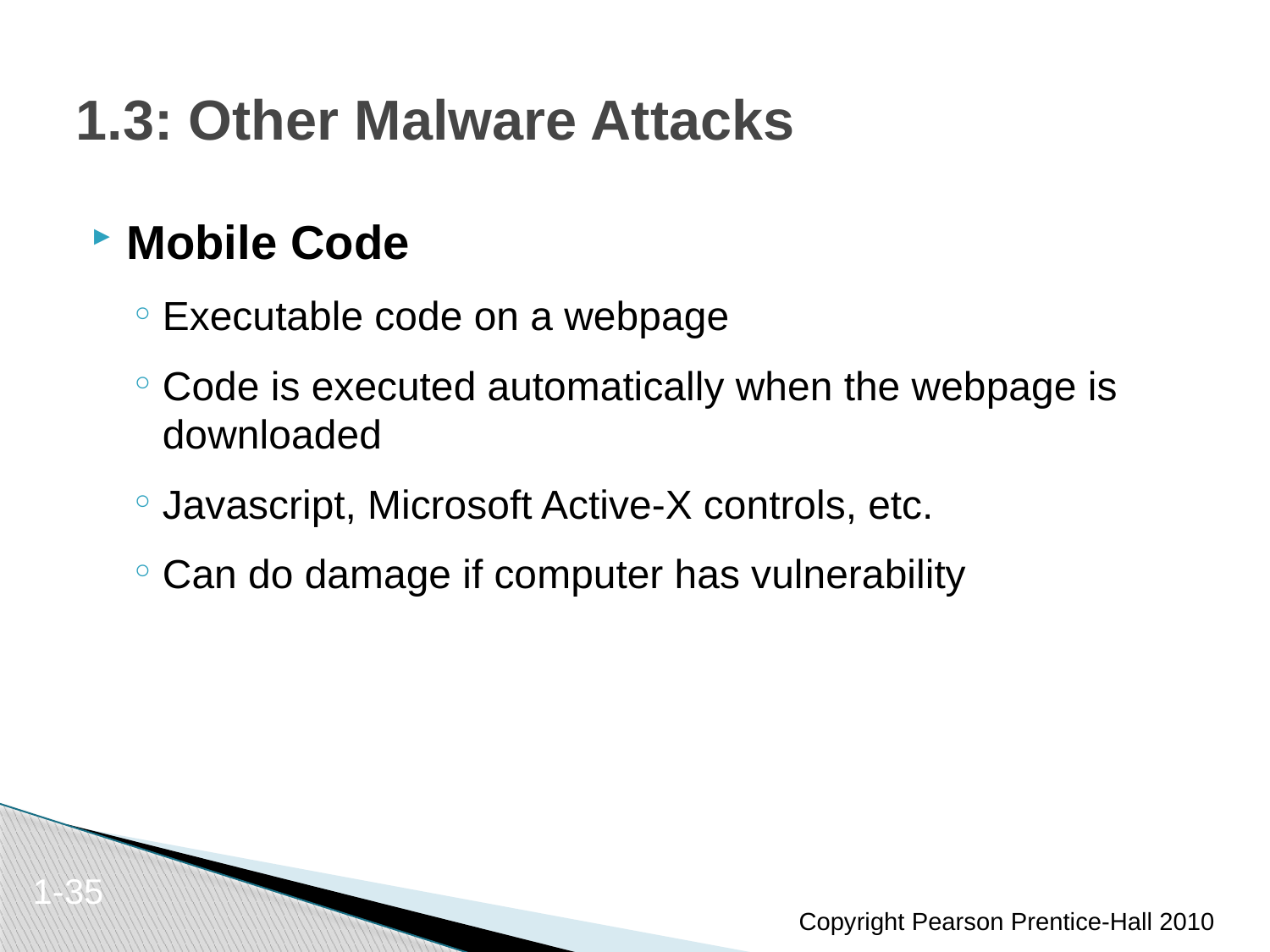

# 1.3: Other Malware Attacks
Mobile Code
Executable code on a webpage
Code is executed automatically when the webpage is downloaded
Javascript, Microsoft Active-X controls, etc.
Can do damage if computer has vulnerability

1-35
Copyright Pearson Prentice-Hall 2010